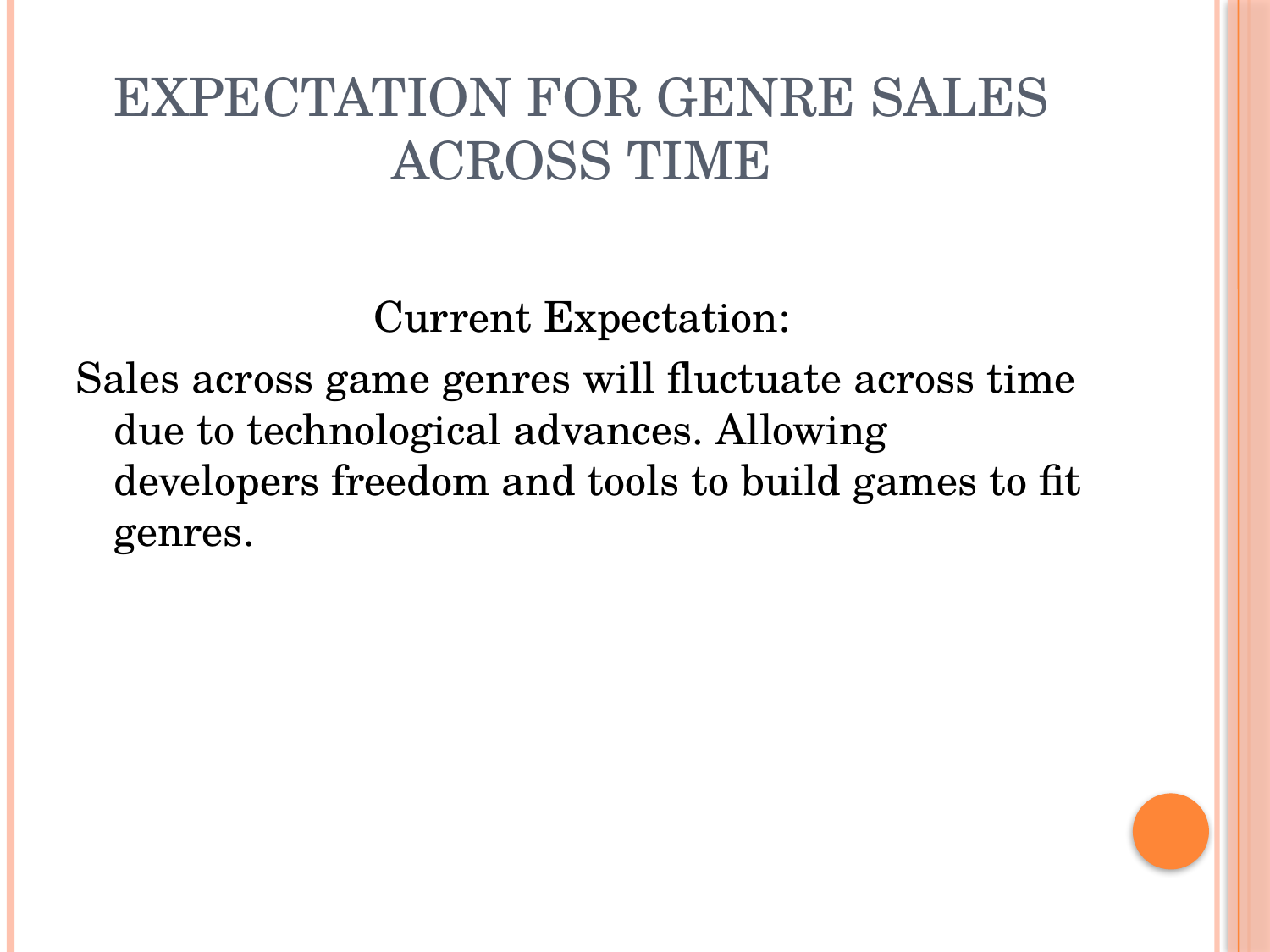

# Expectation for Genre Sales Across Time

Current Expectation:
Sales across game genres will fluctuate across time due to technological advances. Allowing developers freedom and tools to build games to fit genres.